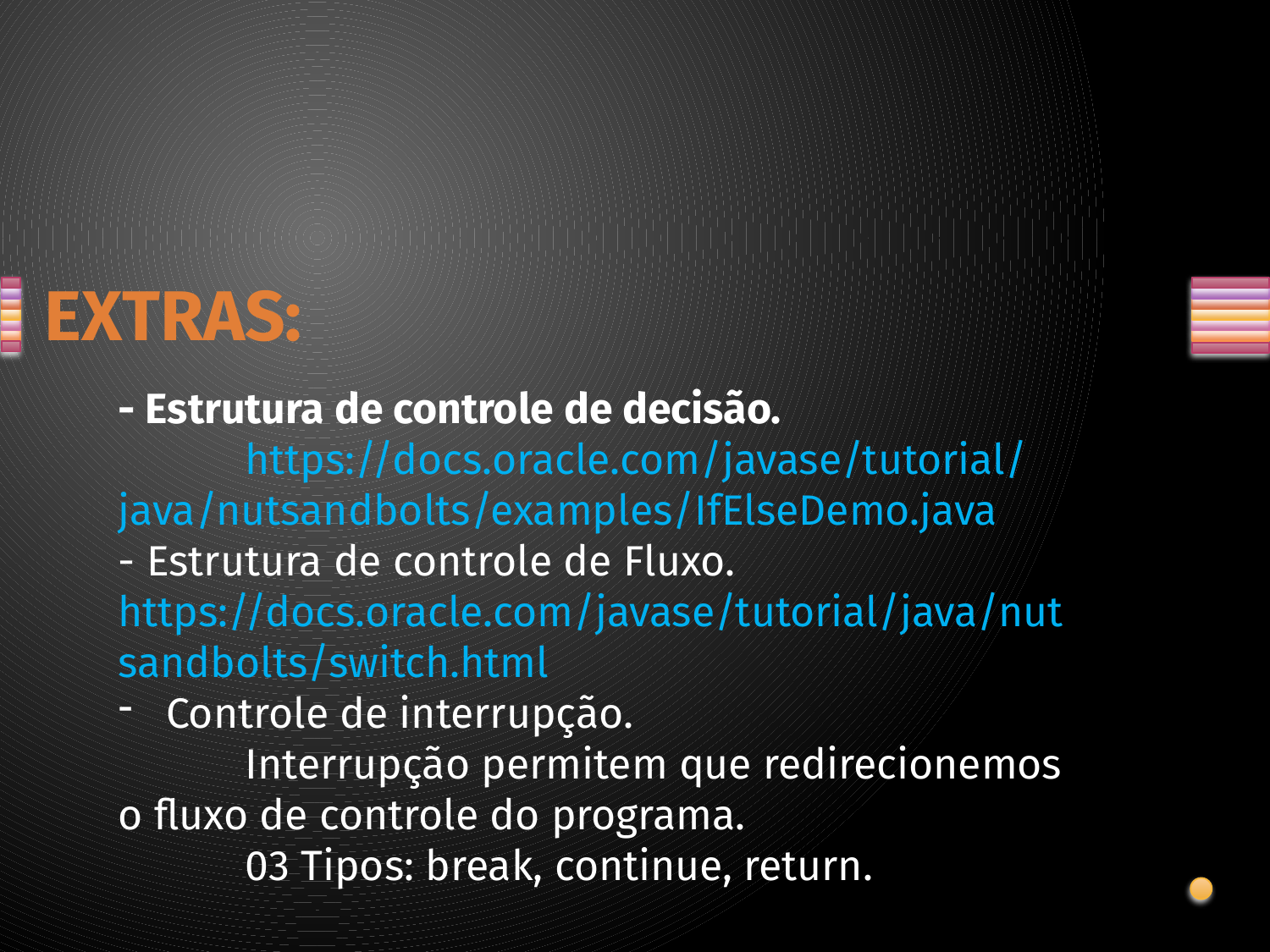

# EXTRAS:
- Estrutura de controle de decisão.
	https://docs.oracle.com/javase/tutorial/java/nutsandbolts/examples/IfElseDemo.java
- Estrutura de controle de Fluxo. 	https://docs.oracle.com/javase/tutorial/java/nutsandbolts/switch.html
Controle de interrupção.
	Interrupção permitem que redirecionemos o fluxo de controle do programa.
	03 Tipos: break, continue, return.